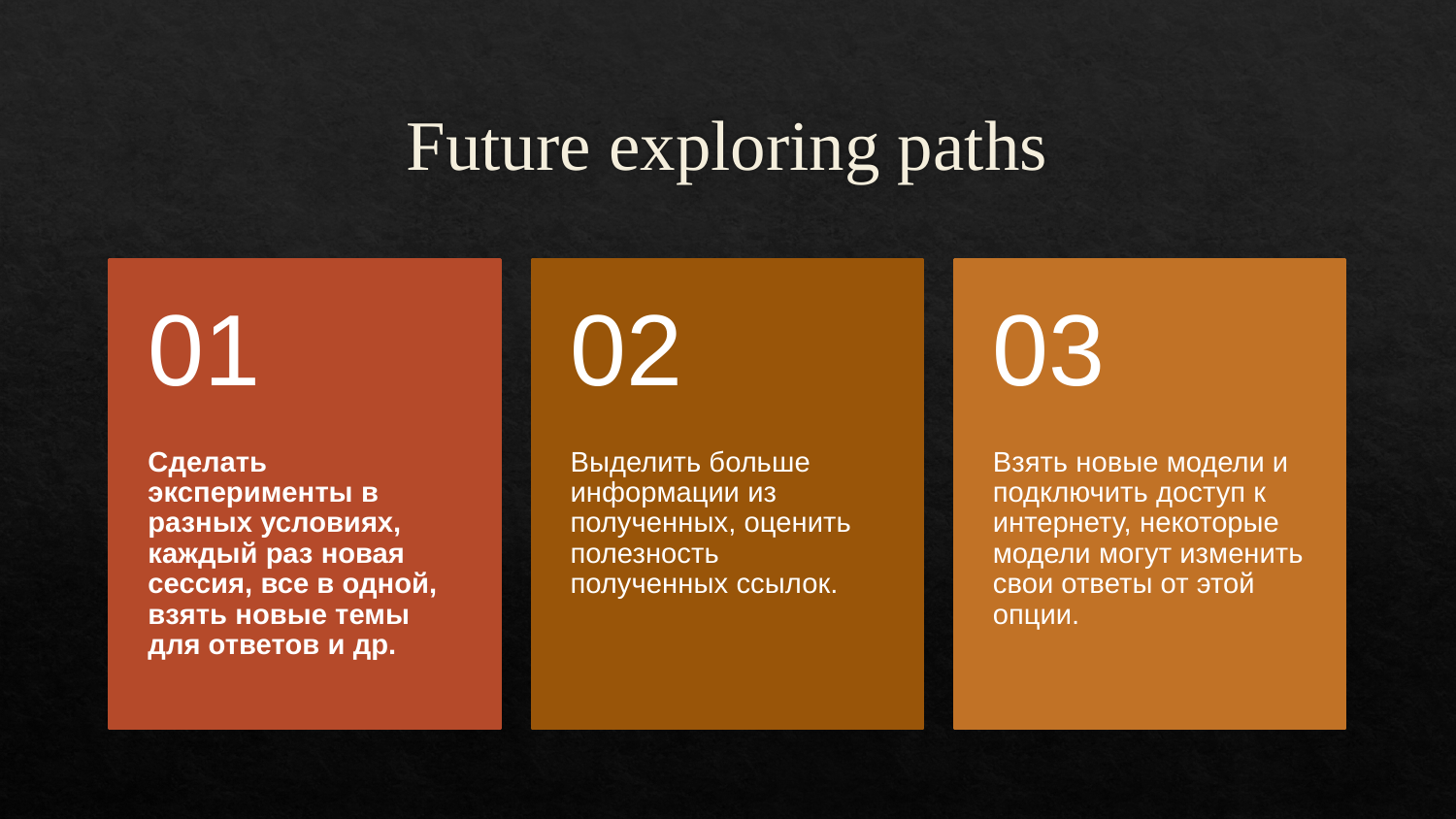

# Future exploring paths

01

02

03
Сделать эксперименты в разных условиях, каждый раз новая сессия, все в одной, взять новые темы для ответов и др.
Выделить больше информации из полученных, оценить полезность полученных ссылок.
Взять новые модели и подключить доступ к интернету, некоторые модели могут изменить свои ответы от этой опции.